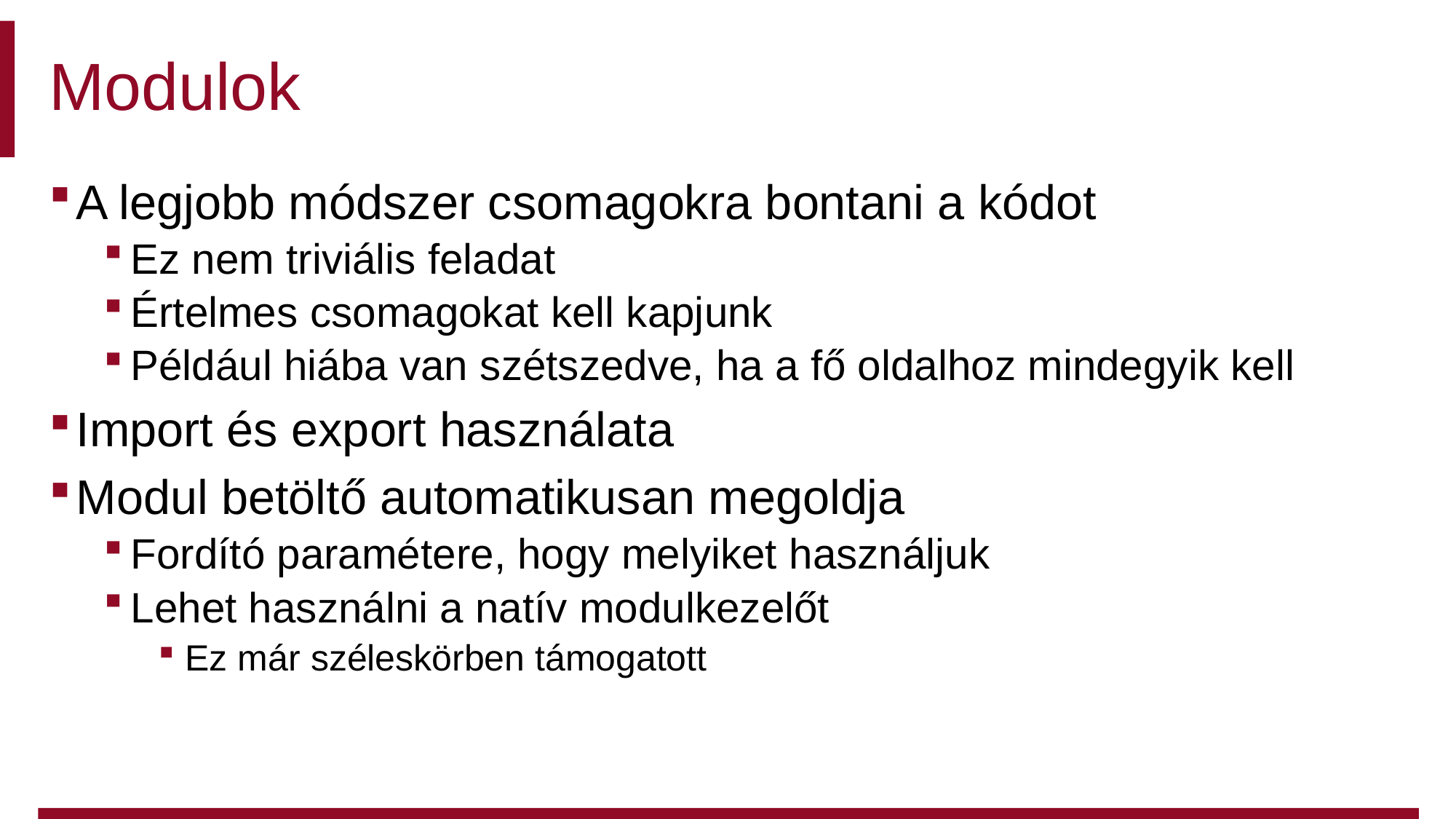

# Modulok
A legjobb módszer csomagokra bontani a kódot
Ez nem triviális feladat
Értelmes csomagokat kell kapjunk
Például hiába van szétszedve, ha a fő oldalhoz mindegyik kell
Import és export használata
Modul betöltő automatikusan megoldja
Fordító paramétere, hogy melyiket használjuk
Lehet használni a natív modulkezelőt
Ez már széleskörben támogatott